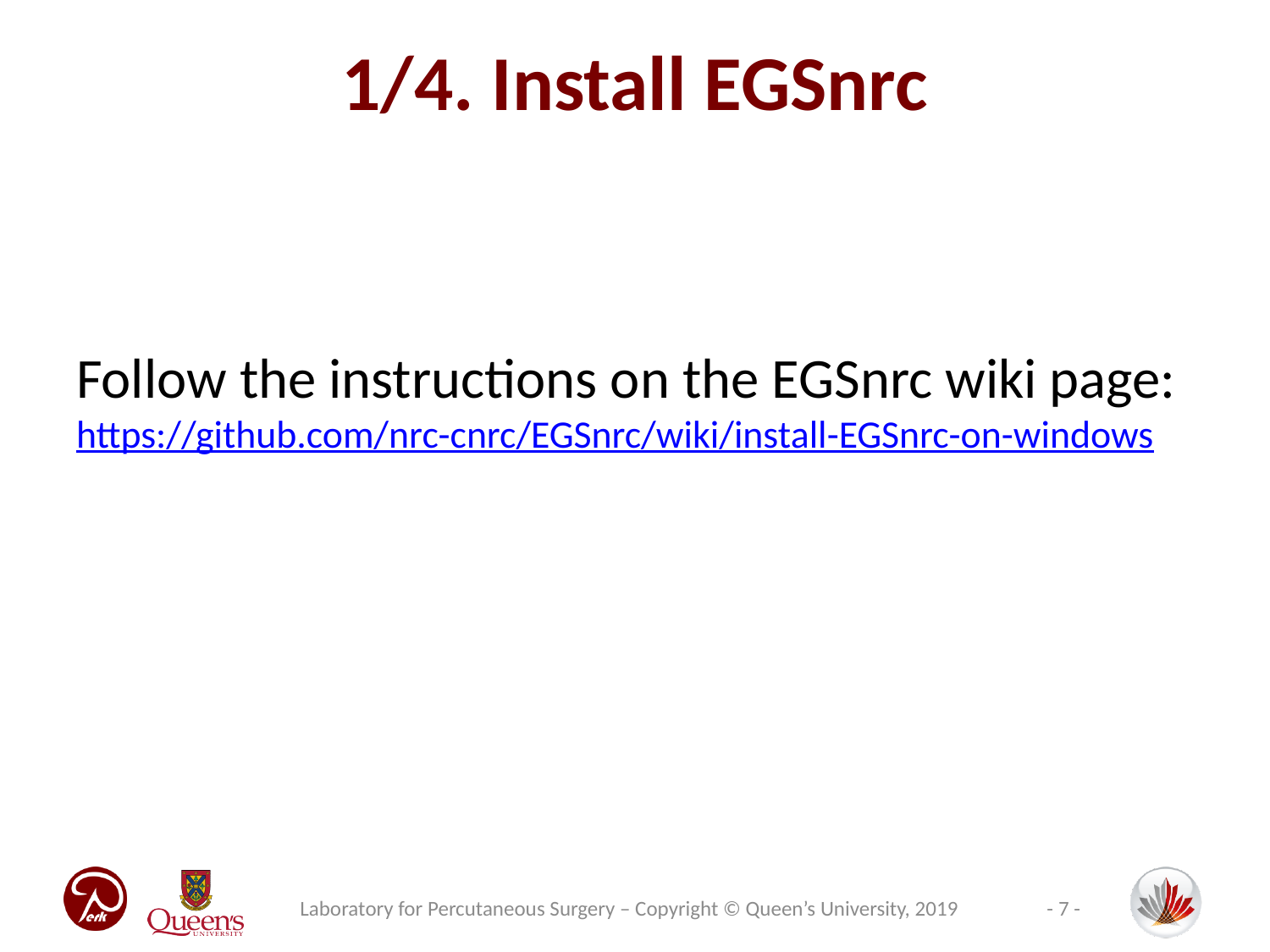

# 1/4. Install EGSnrc
Follow the instructions on the EGSnrc wiki page:
https://github.com/nrc-cnrc/EGSnrc/wiki/install-EGSnrc-on-windows
Laboratory for Percutaneous Surgery – Copyright © Queen’s University, 2019
- 7 -